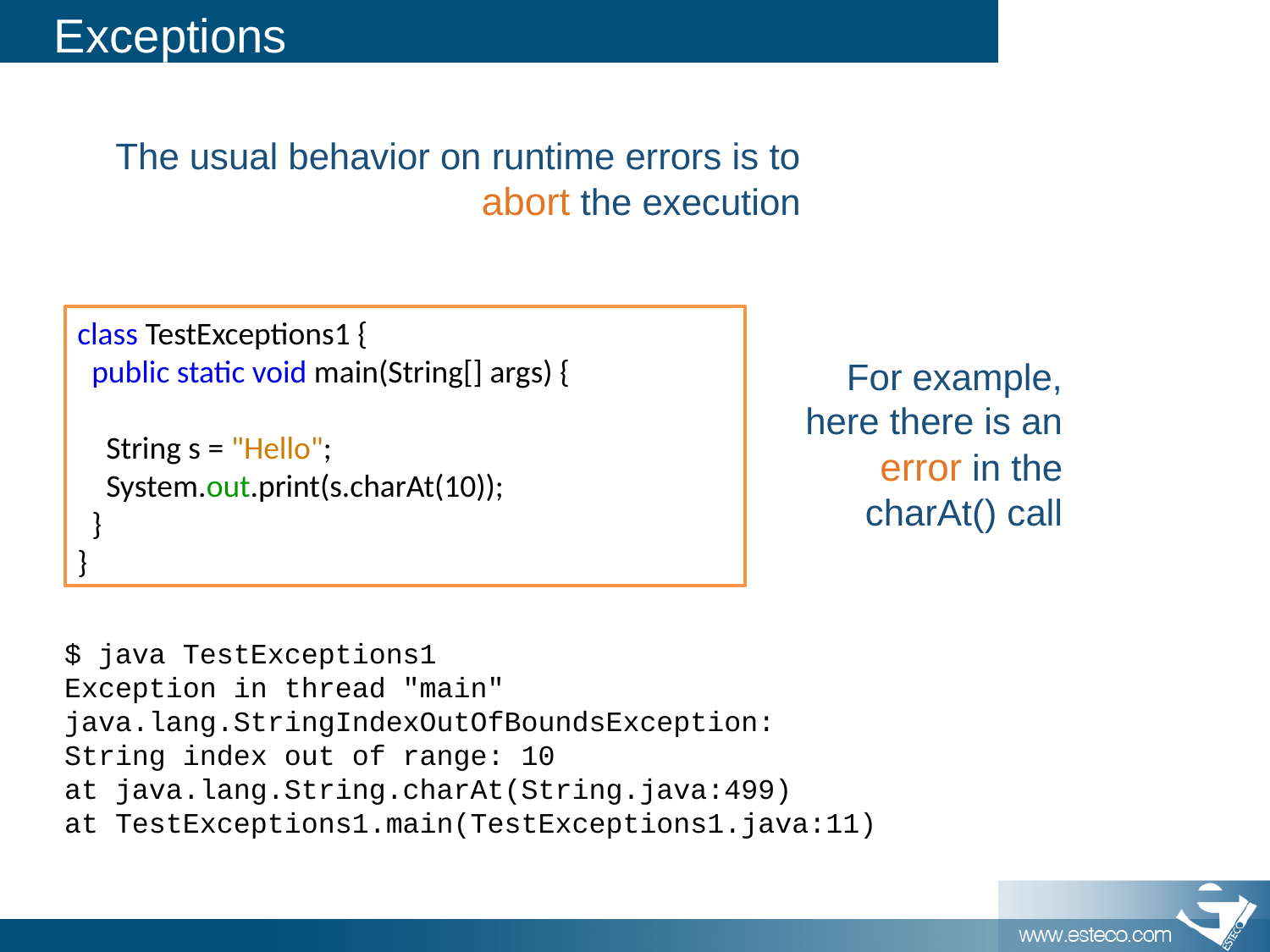

# Exceptions
The usual behavior on runtime errors is to abort the execution
class TestExceptions1 {
  public static void main(String[] args) {
    String s = "Hello";
    System.out.print(s.charAt(10));
  }
}
For example, here there is an error in the charAt() call
$ java TestExceptions1
Exception in thread "main"
java.lang.StringIndexOutOfBoundsException:
String index out of range: 10
at java.lang.String.charAt(String.java:499)
at TestExceptions1.main(TestExceptions1.java:11)